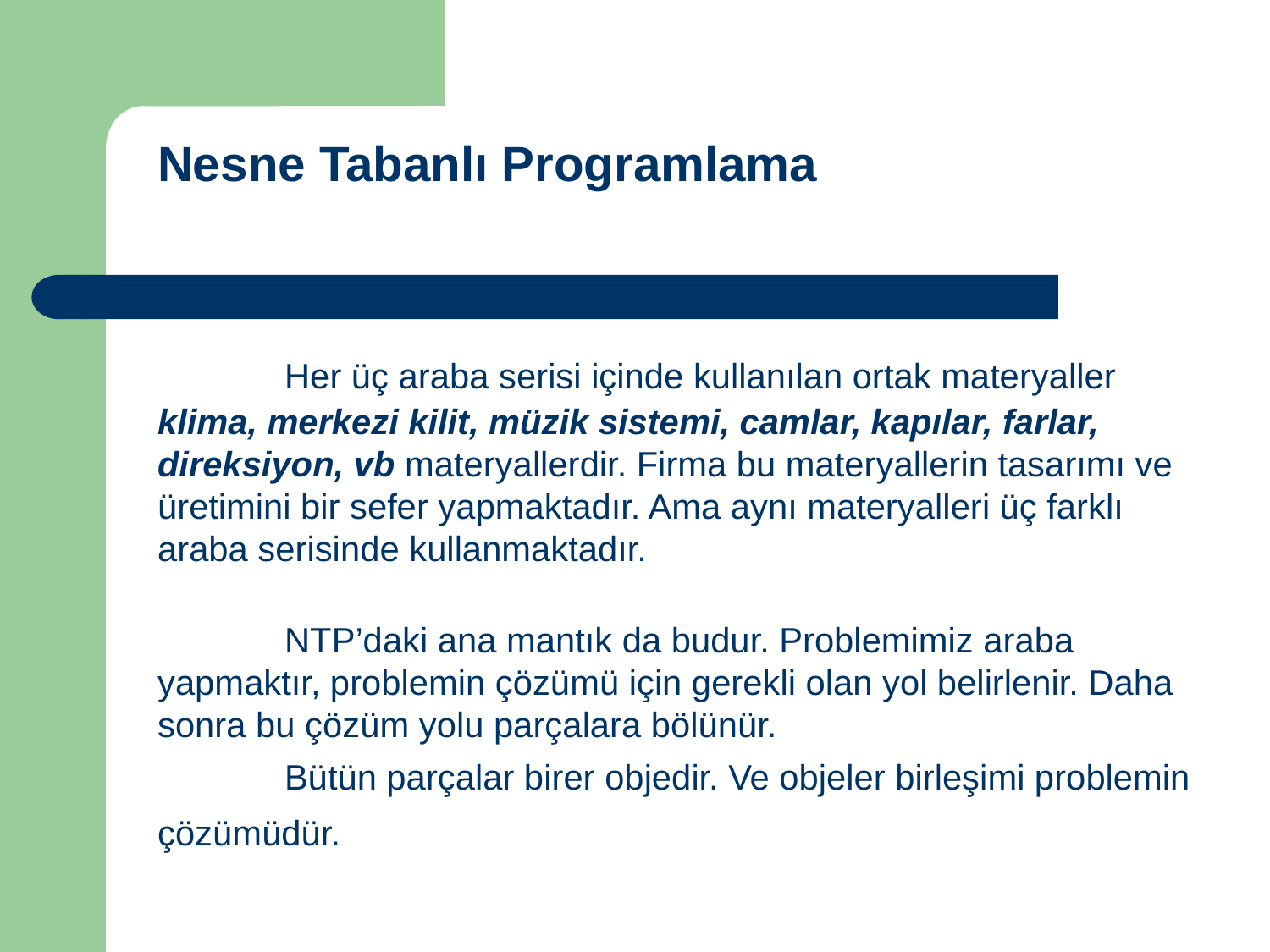

Nesne Tabanlı Programlama

	Her üç araba serisi içinde kullanılan ortak materyaller klima, merkezi kilit, müzik sistemi, camlar, kapılar, farlar, direksiyon, vb materyallerdir. Firma bu materyallerin tasarımı ve üretimini bir sefer yapmaktadır. Ama aynı materyalleri üç farklı araba serisinde kullanmaktadır.
 	NTP’daki ana mantık da budur. Problemimiz araba yapmaktır, problemin çözümü için gerekli olan yol belirlenir. Daha sonra bu çözüm yolu parçalara bölünür.
	Bütün parçalar birer objedir. Ve objeler birleşimi problemin çözümüdür.